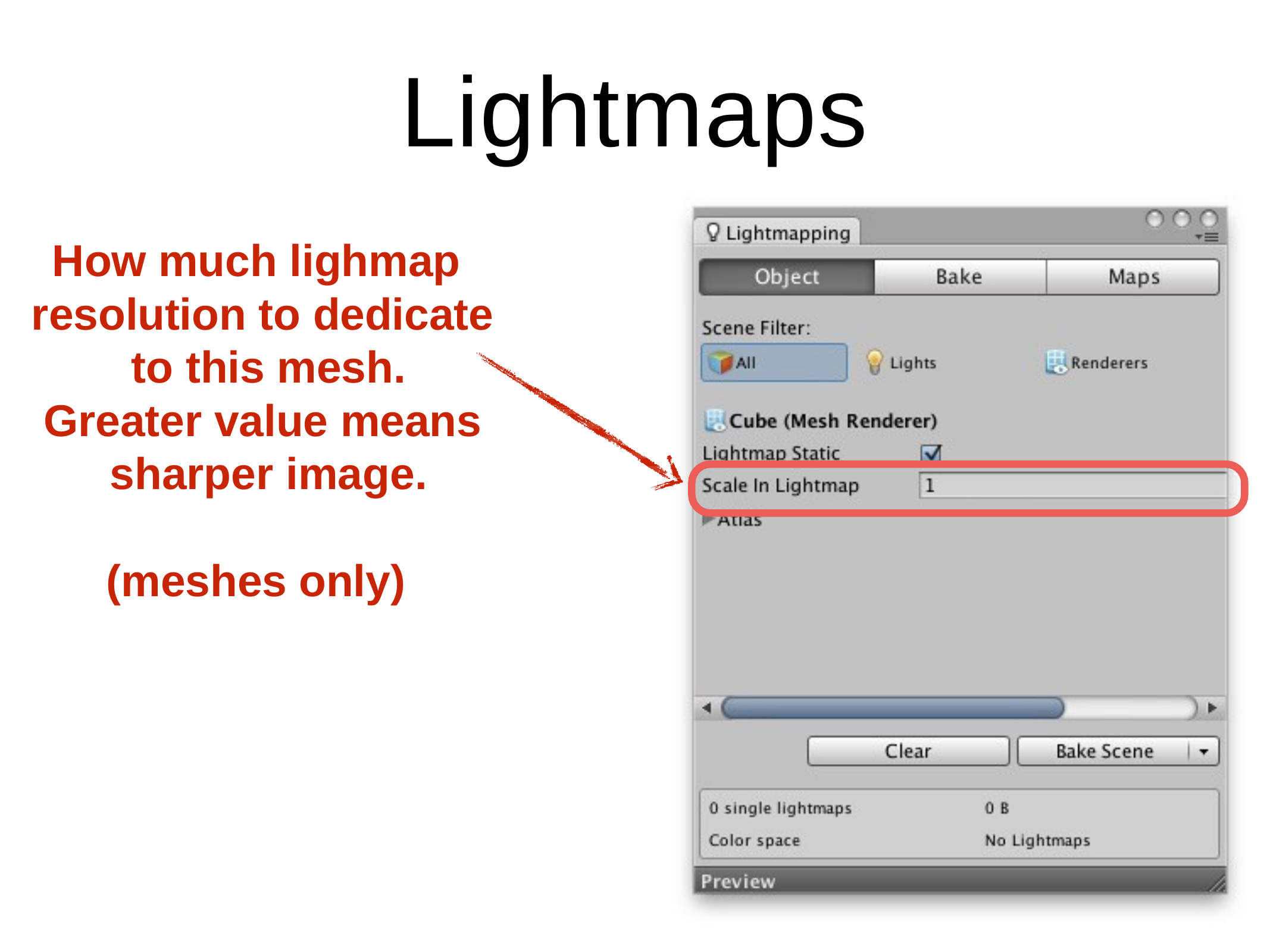

# Lightmaps

How much lighmap  resolution to dedicate  to this mesh.
Greater value means  sharper image.

(meshes only)